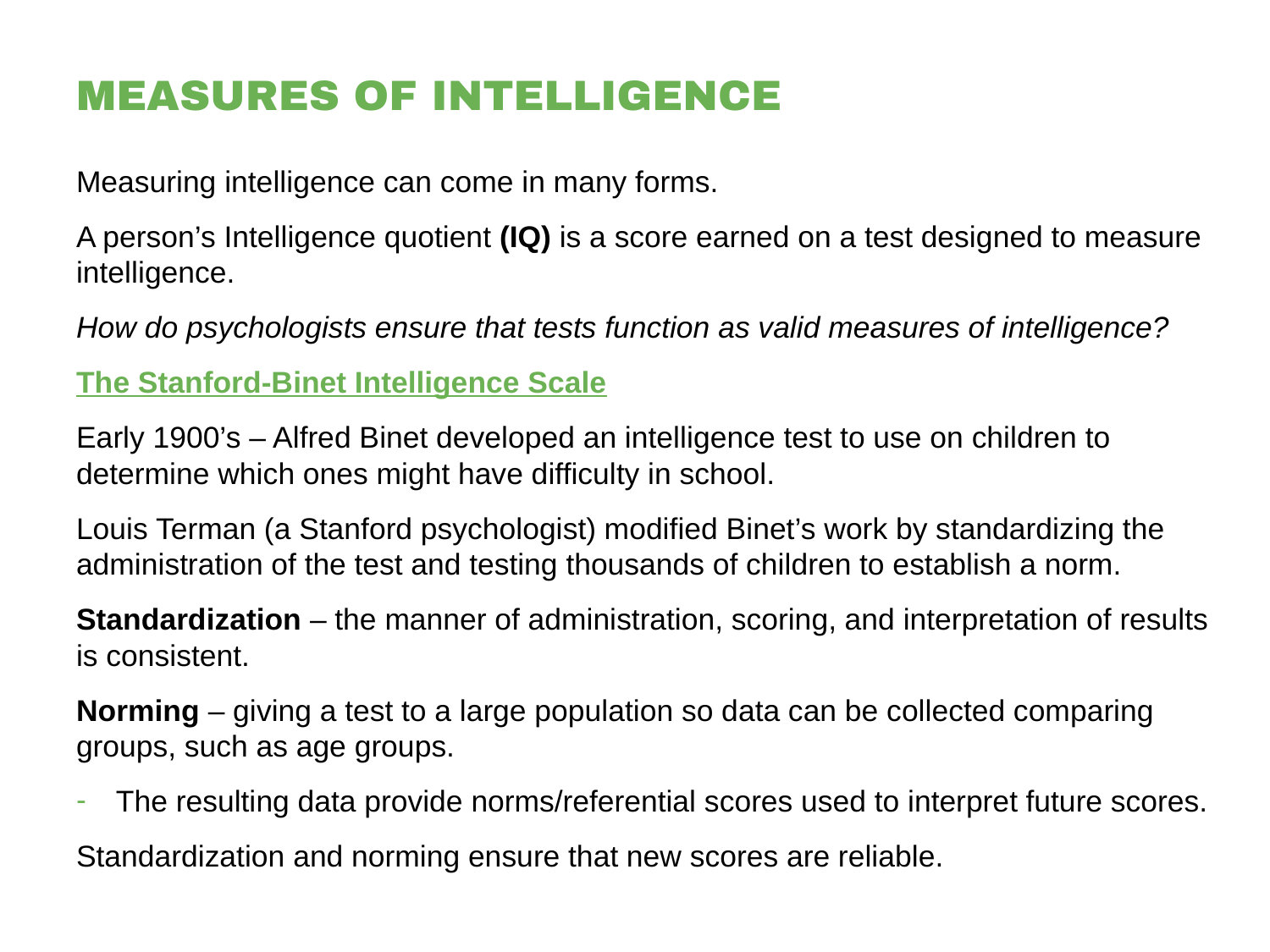

# MEASURES OF INTELLIGENCE
Measuring intelligence can come in many forms.
A person’s Intelligence quotient (IQ) is a score earned on a test designed to measure intelligence.
How do psychologists ensure that tests function as valid measures of intelligence?
The Stanford-Binet Intelligence Scale
Early 1900’s – Alfred Binet developed an intelligence test to use on children to determine which ones might have difficulty in school.
Louis Terman (a Stanford psychologist) modified Binet’s work by standardizing the administration of the test and testing thousands of children to establish a norm.
Standardization – the manner of administration, scoring, and interpretation of results is consistent.
Norming – giving a test to a large population so data can be collected comparing groups, such as age groups.
The resulting data provide norms/referential scores used to interpret future scores.
Standardization and norming ensure that new scores are reliable.